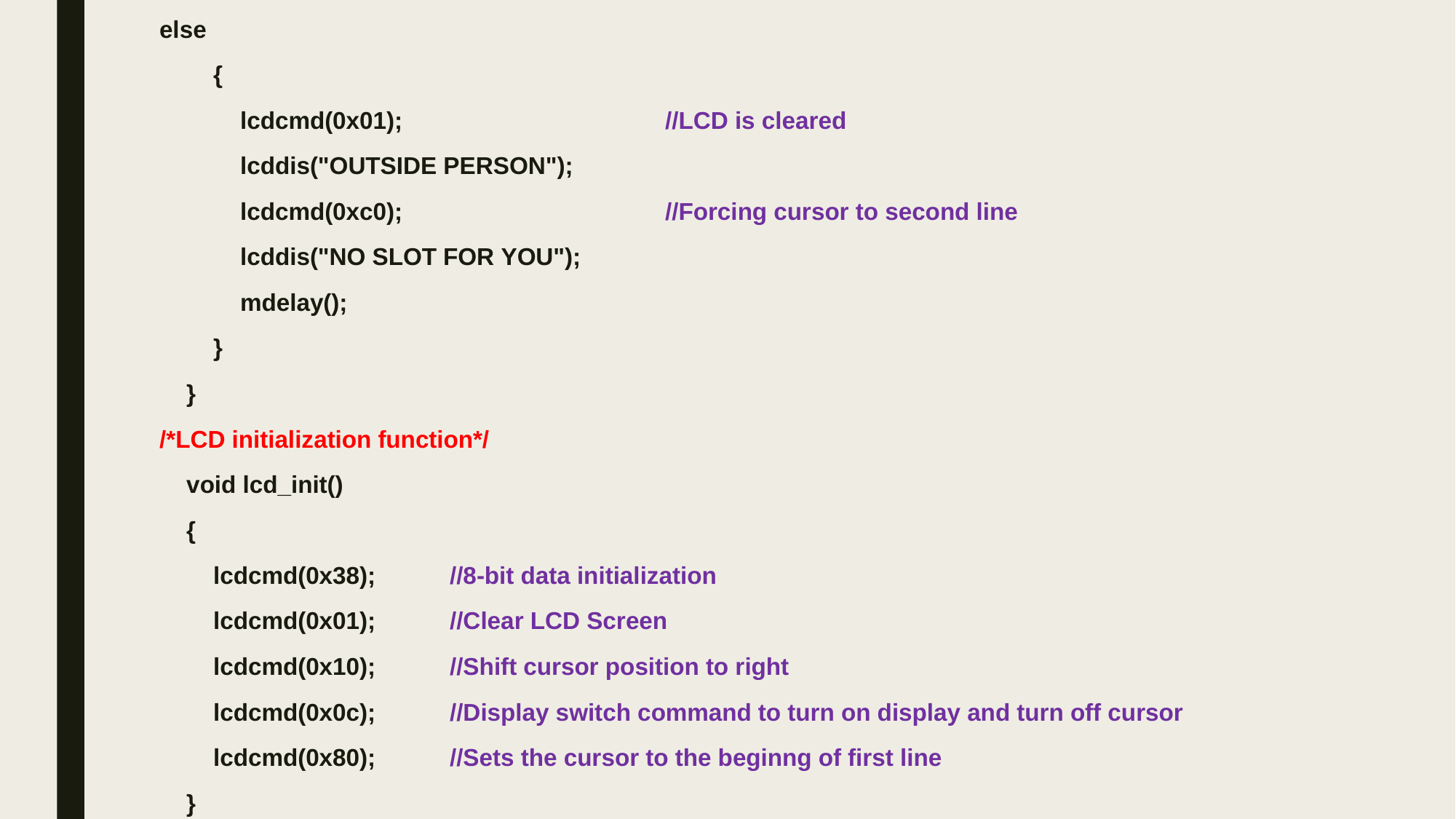

else
        {
            lcdcmd(0x01);                                       //LCD is cleared
            lcddis("OUTSIDE PERSON");
            lcdcmd(0xc0);                                       //Forcing cursor to second line
            lcddis("NO SLOT FOR YOU");
            mdelay();
        }
    }
/*LCD initialization function*/
    void lcd_init()
    {
        lcdcmd(0x38);           //8-bit data initialization
        lcdcmd(0x01);           //Clear LCD Screen
        lcdcmd(0x10);           //Shift cursor position to right
        lcdcmd(0x0c);           //Display switch command to turn on display and turn off cursor
        lcdcmd(0x80);           //Sets the cursor to the beginng of first line
    }